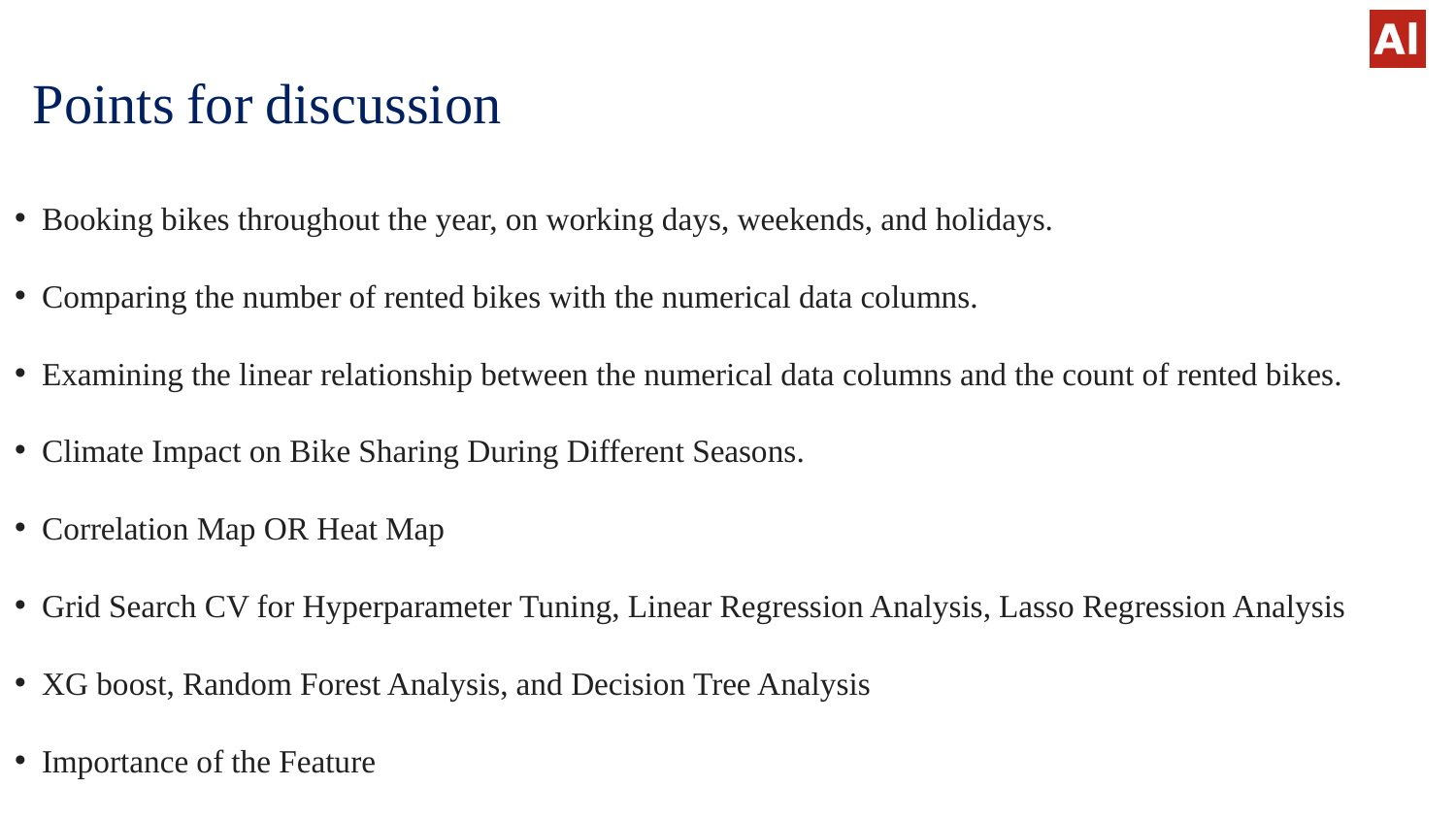

# Points for discussion
Booking bikes throughout the year, on working days, weekends, and holidays.

Comparing the number of rented bikes with the numerical data columns.

Examining the linear relationship between the numerical data columns and the count of rented bikes.

Climate Impact on Bike Sharing During Different Seasons.

Correlation Map OR Heat Map

Grid Search CV for Hyperparameter Tuning, Linear Regression Analysis, Lasso Regression Analysis

XG boost, Random Forest Analysis, and Decision Tree Analysis

Importance of the Feature